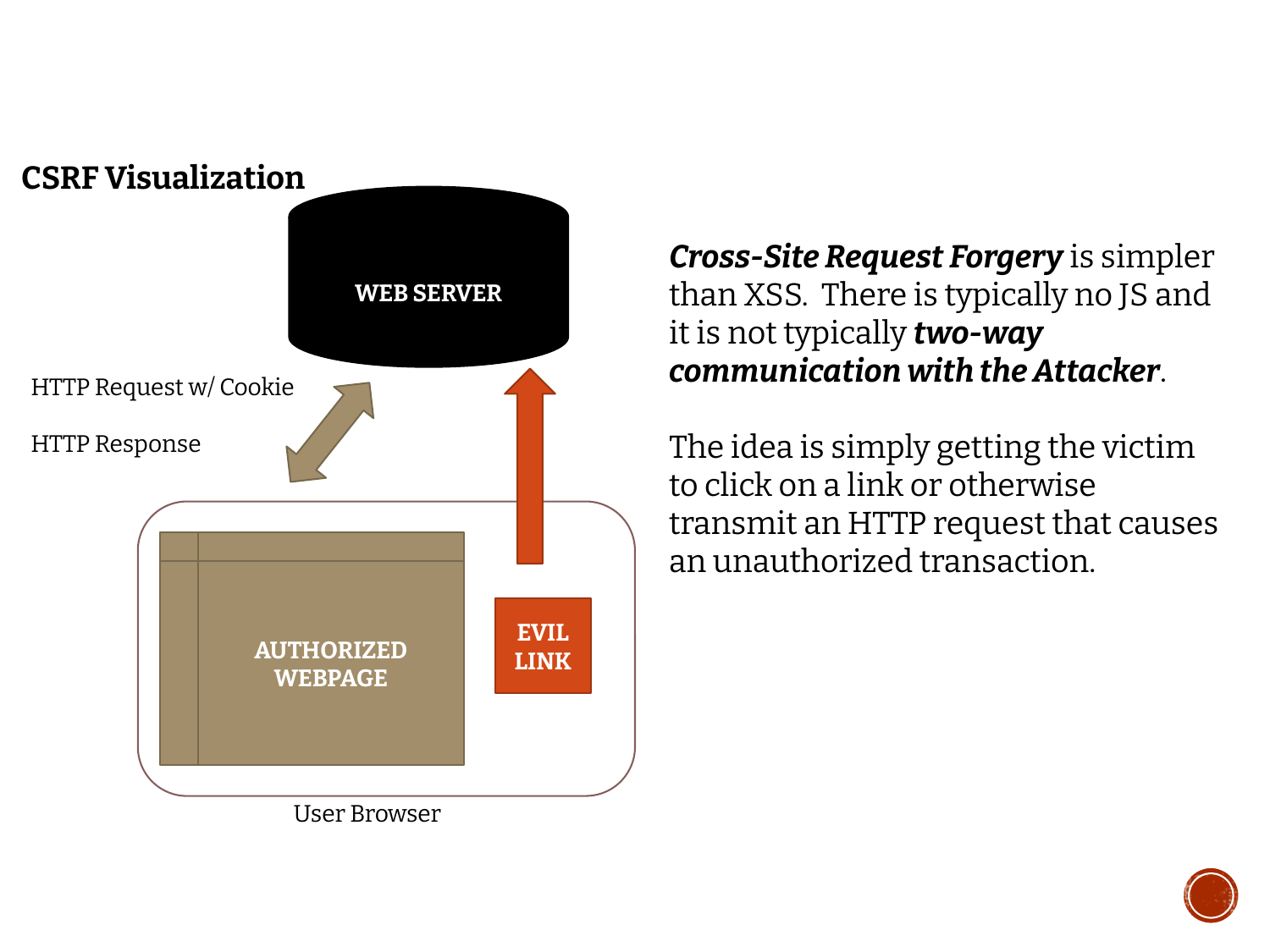

CSRF Visualization
WEB SERVER
Cross-Site Request Forgery is simpler than XSS.  There is typically no JS and it is not typically two-way communication with the Attacker.

The idea is simply getting the victim to click on a link or otherwise transmit an HTTP request that causes an unauthorized transaction.
HTTP Request w/ Cookie

HTTP Response

AUTHORIZED WEBPAGE
EVIL LINK
User Browser